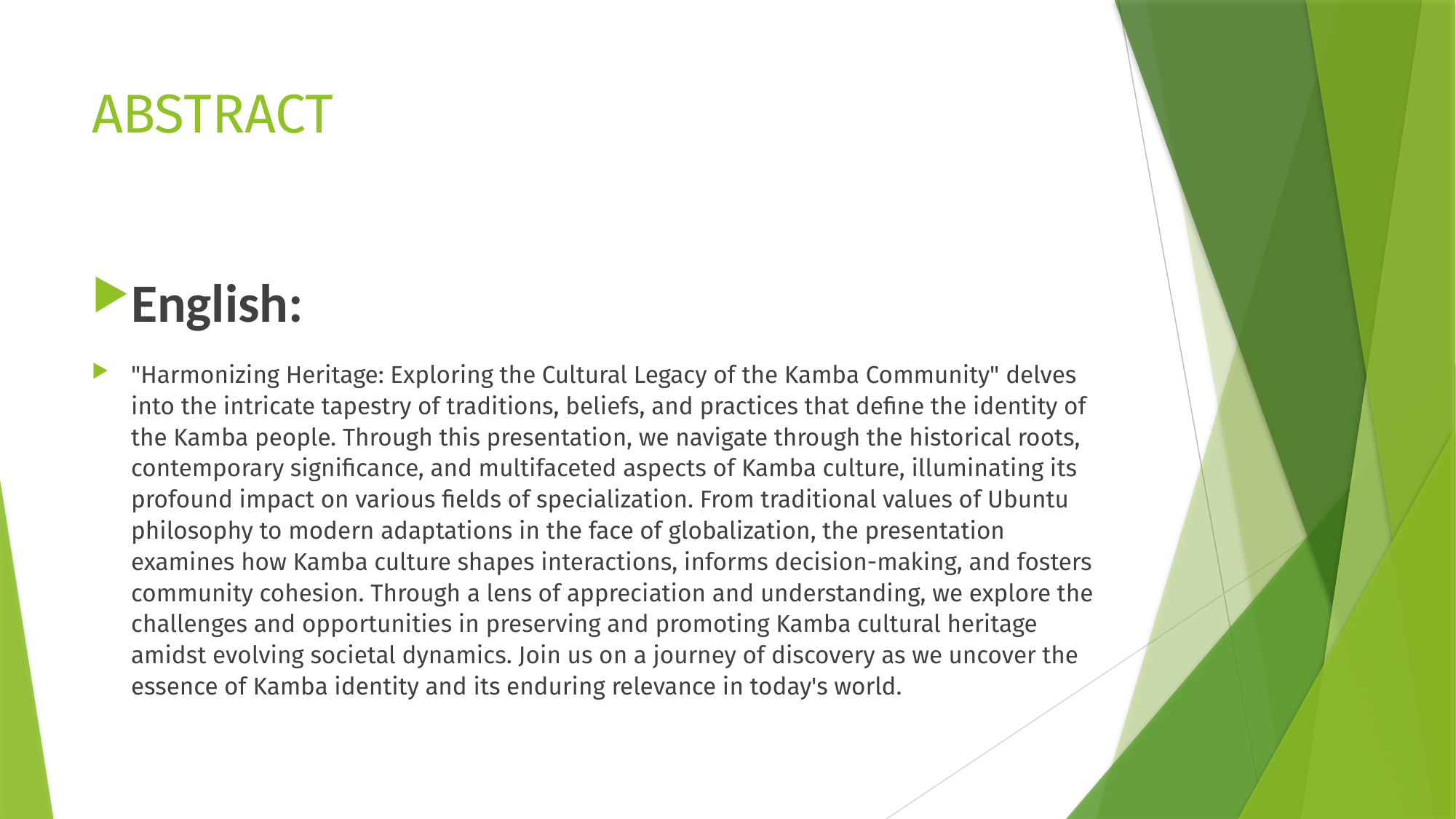

# ABSTRACT
English:
"Harmonizing Heritage: Exploring the Cultural Legacy of the Kamba Community" delves into the intricate tapestry of traditions, beliefs, and practices that define the identity of the Kamba people. Through this presentation, we navigate through the historical roots, contemporary significance, and multifaceted aspects of Kamba culture, illuminating its profound impact on various fields of specialization. From traditional values of Ubuntu philosophy to modern adaptations in the face of globalization, the presentation examines how Kamba culture shapes interactions, informs decision-making, and fosters community cohesion. Through a lens of appreciation and understanding, we explore the challenges and opportunities in preserving and promoting Kamba cultural heritage amidst evolving societal dynamics. Join us on a journey of discovery as we uncover the essence of Kamba identity and its enduring relevance in today's world.